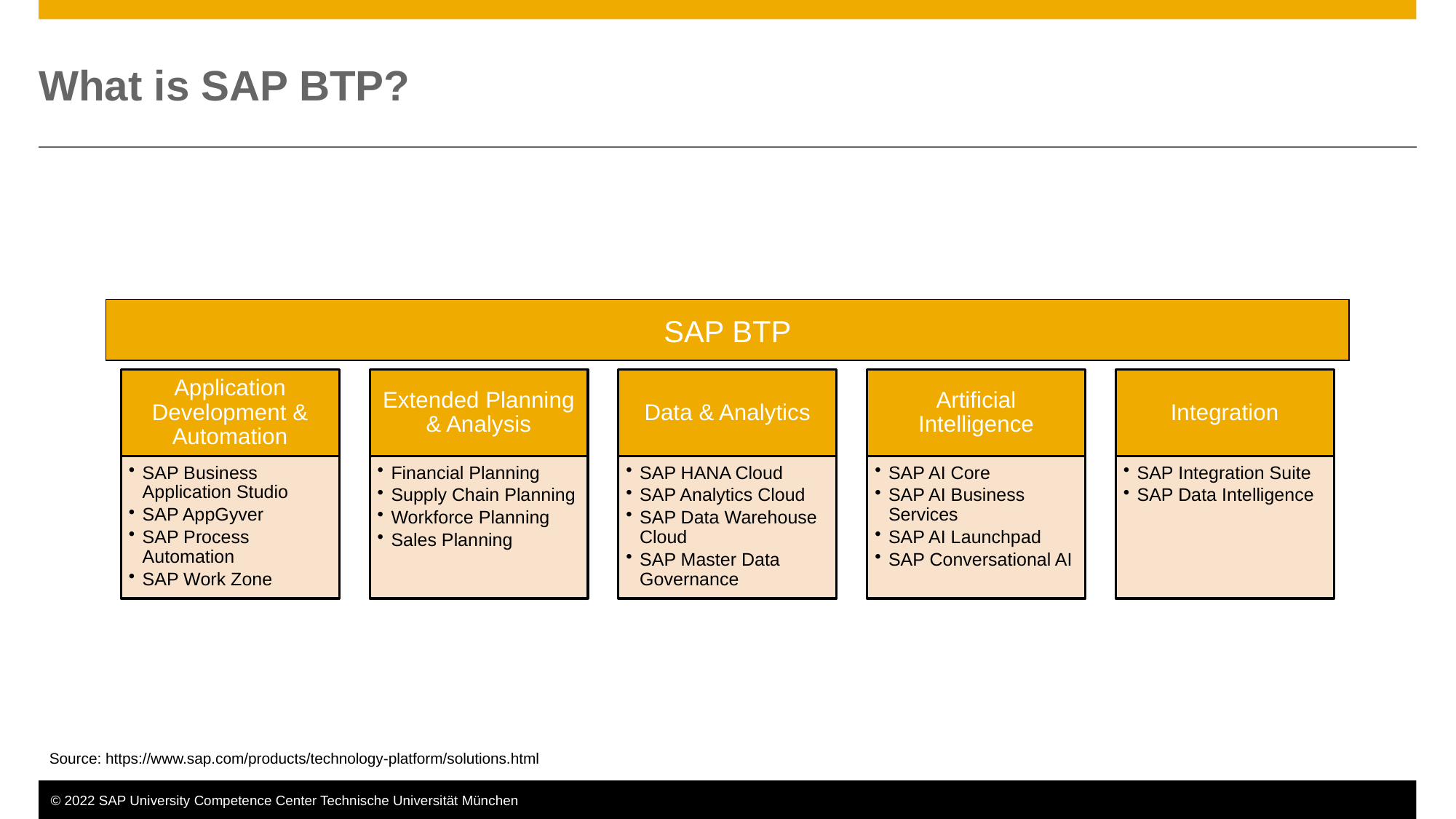

# What is SAP BTP?

Application Development & Automation
Extended Planning & Analysis
Data & Analytics
Artificial Intelligence
Integration
SAP Business Application Studio
SAP AppGyver
SAP Process Automation
SAP Work Zone
Financial Planning
Supply Chain Planning
Workforce Planning
Sales Planning
SAP HANA Cloud
SAP Analytics Cloud
SAP Data Warehouse Cloud
SAP Master Data Governance
SAP AI Core
SAP AI Business Services
SAP AI Launchpad
SAP Conversational AI
SAP Integration Suite
SAP Data Intelligence
SAP BTP
Source: https://www.sap.com/products/technology-platform/solutions.html